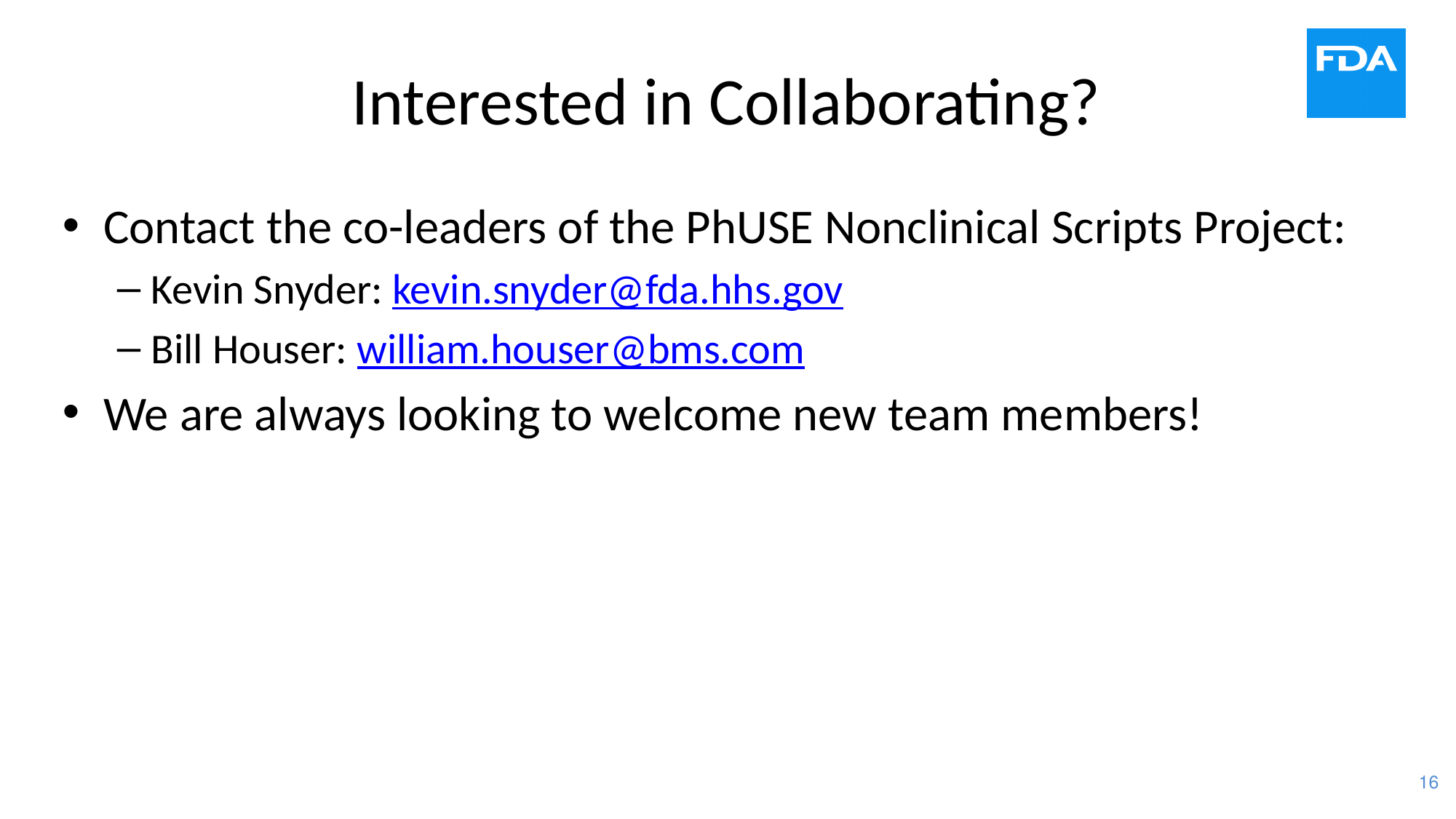

# Interested in Collaborating?
Contact the co-leaders of the PhUSE Nonclinical Scripts Project:
Kevin Snyder: kevin.snyder@fda.hhs.gov
Bill Houser: william.houser@bms.com
We are always looking to welcome new team members!